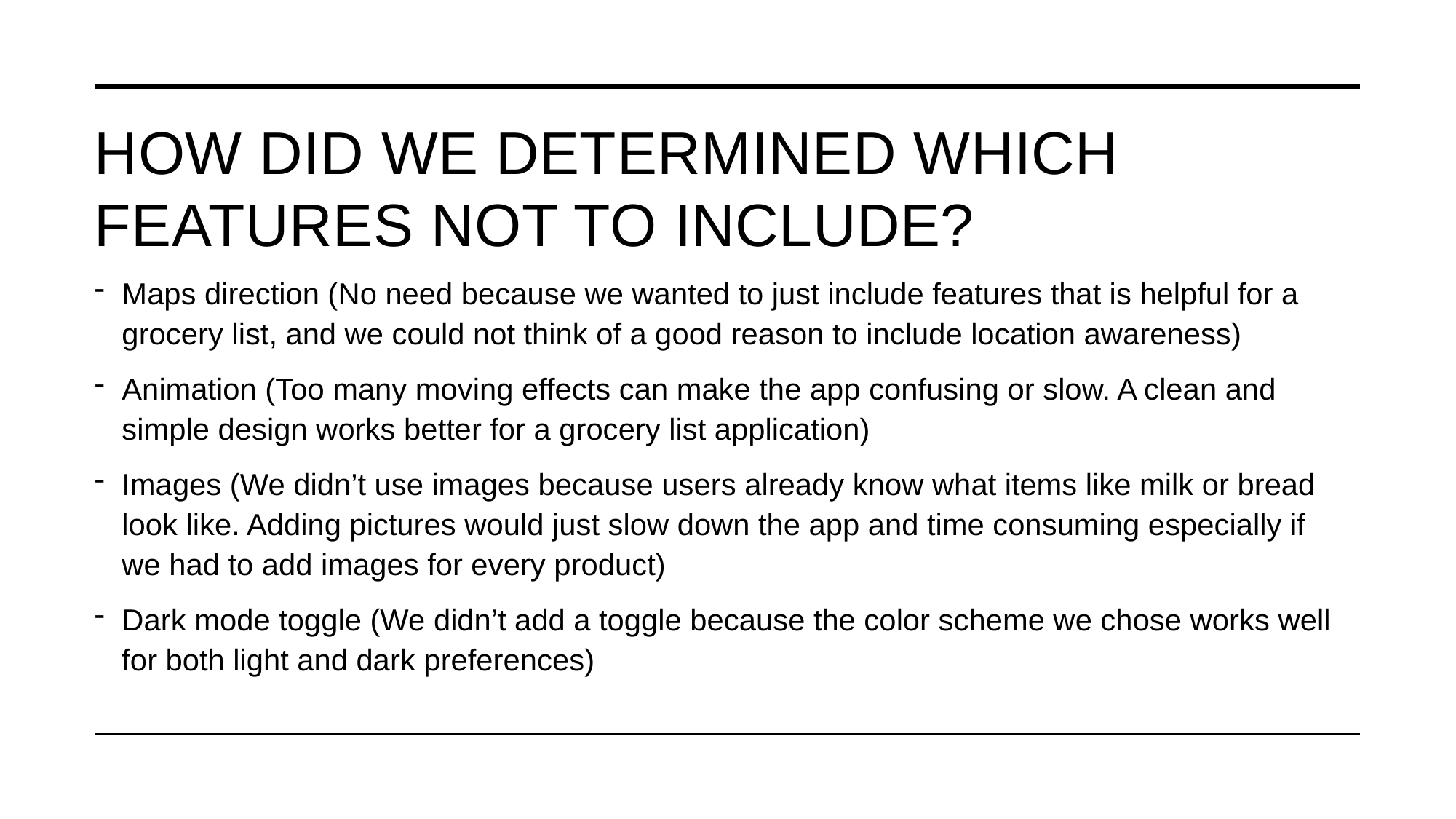

# How did we determined which features not to include?
Maps direction (No need because we wanted to just include features that is helpful for a grocery list, and we could not think of a good reason to include location awareness)
Animation (Too many moving effects can make the app confusing or slow. A clean and simple design works better for a grocery list application)
Images (We didn’t use images because users already know what items like milk or bread look like. Adding pictures would just slow down the app and time consuming especially if we had to add images for every product)
Dark mode toggle (We didn’t add a toggle because the color scheme we chose works well for both light and dark preferences)